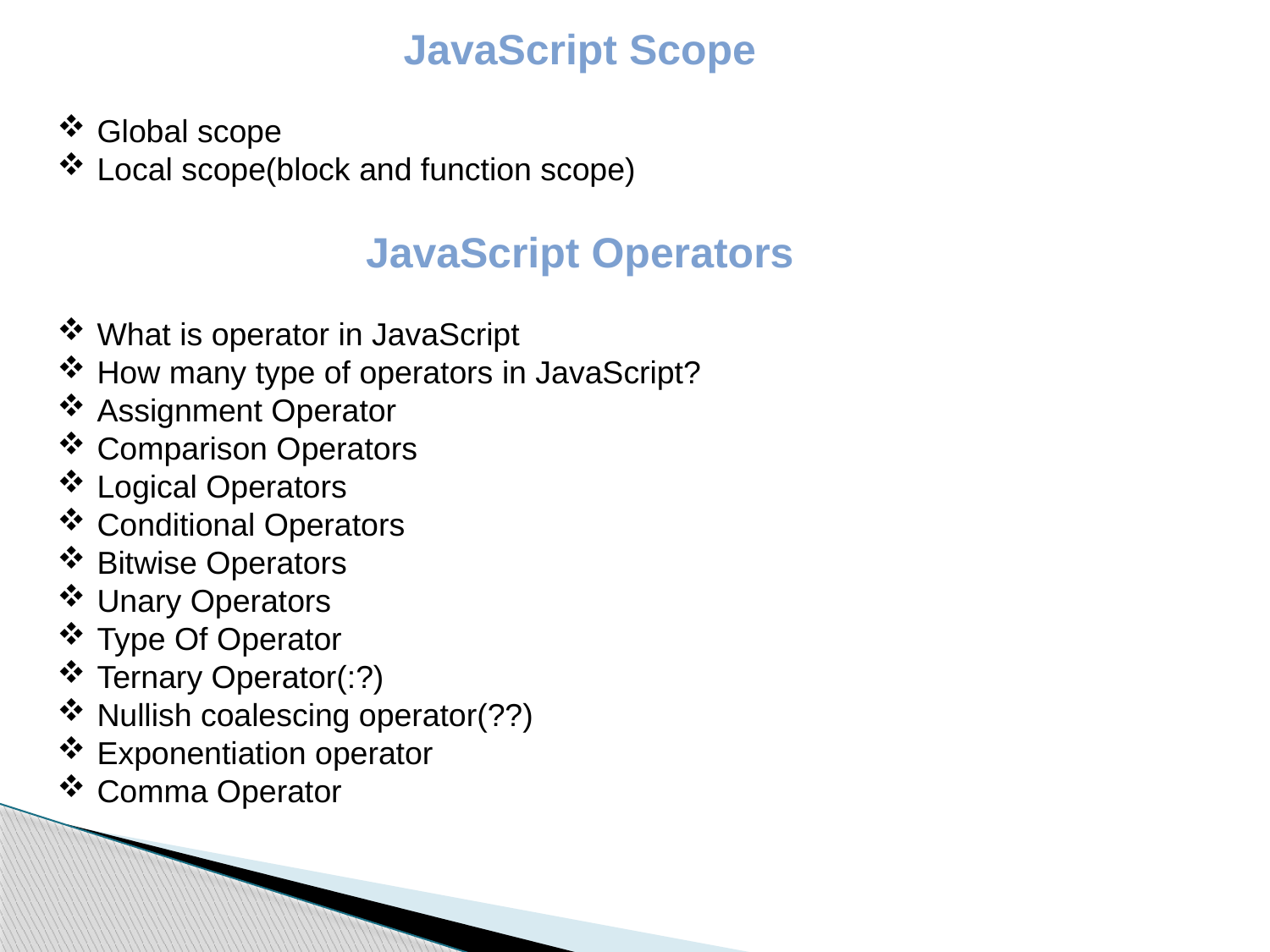

JavaScript Scope

Global scope
Local scope(block and function scope)

JavaScript Operators

What is operator in JavaScript
How many type of operators in JavaScript?
Assignment Operator
Comparison Operators
Logical Operators
Conditional Operators
Bitwise Operators
Unary Operators
Type Of Operator
Ternary Operator(:?)
Nullish coalescing operator(??)
Exponentiation operator
Comma Operator